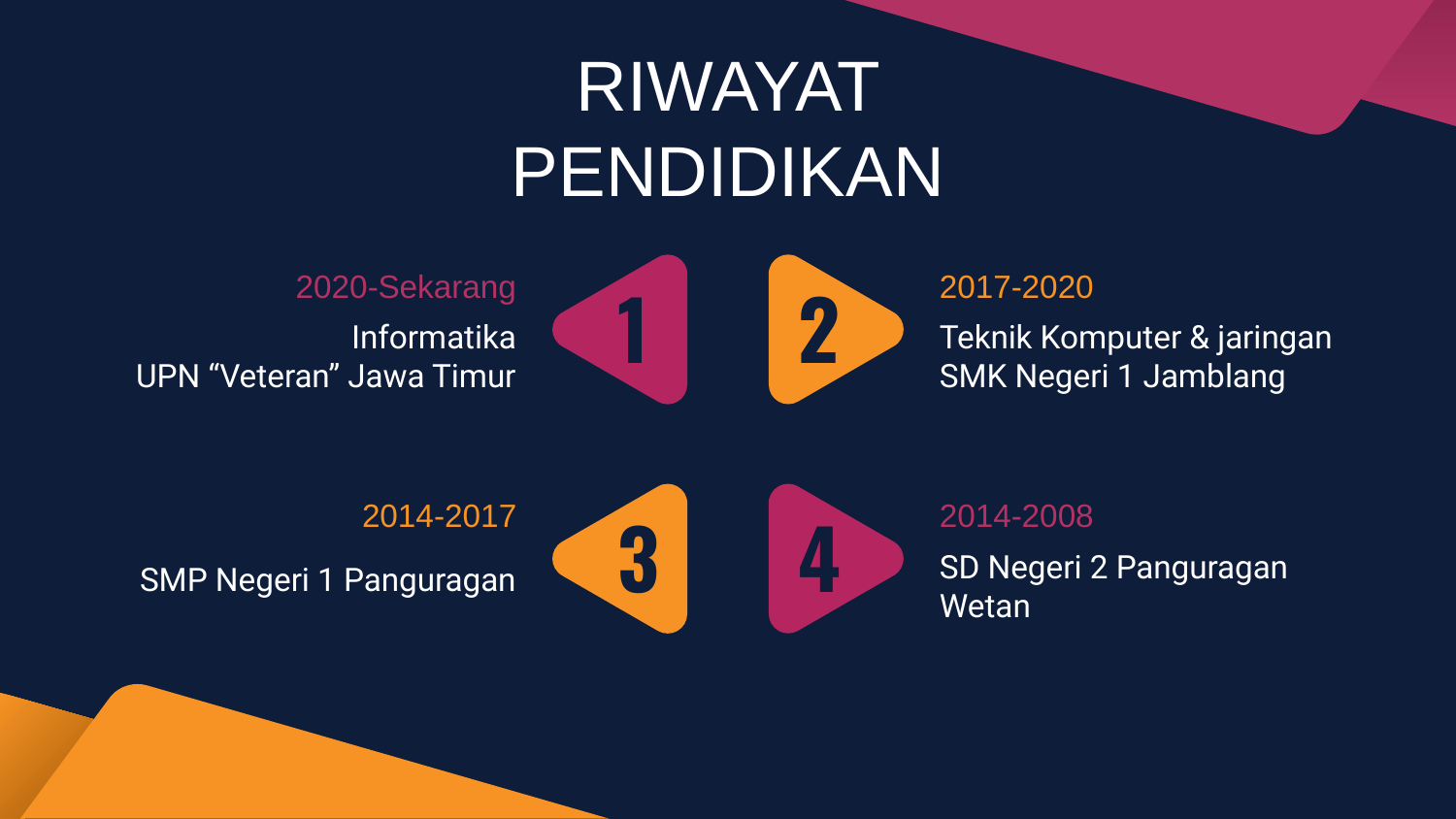

# RIWAYAT PENDIDIKAN
2020-Sekarang
2017-2020

1
2
Informatika
UPN “Veteran” Jawa Timur
Teknik Komputer & jaringan
SMK Negeri 1 Jamblang
2014-2017
2014-2008

3
4
SMP Negeri 1 Panguragan
SD Negeri 2 Panguragan Wetan